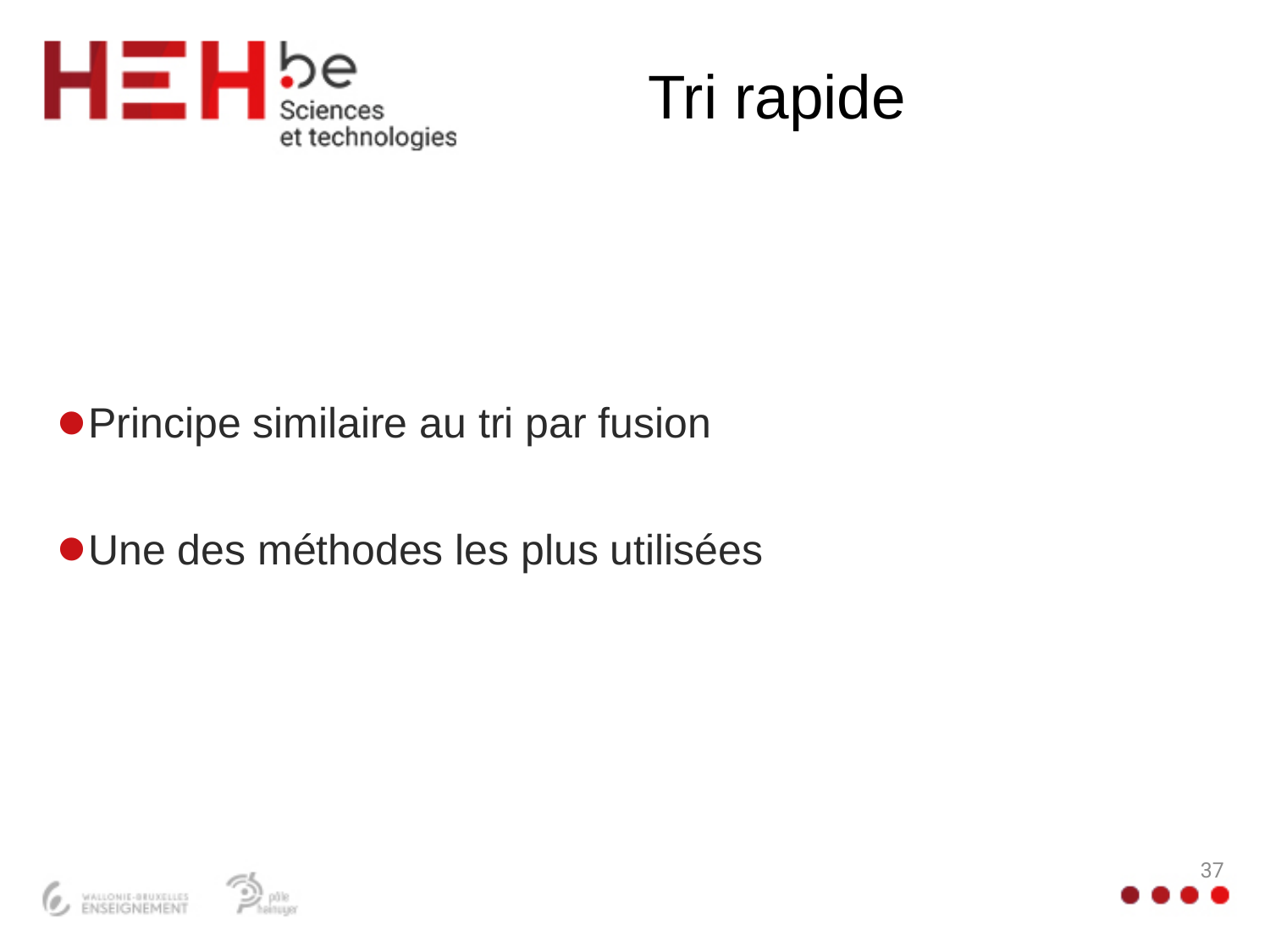

# Tri rapide

Principe similaire au tri par fusion

Une des méthodes les plus utilisées
37